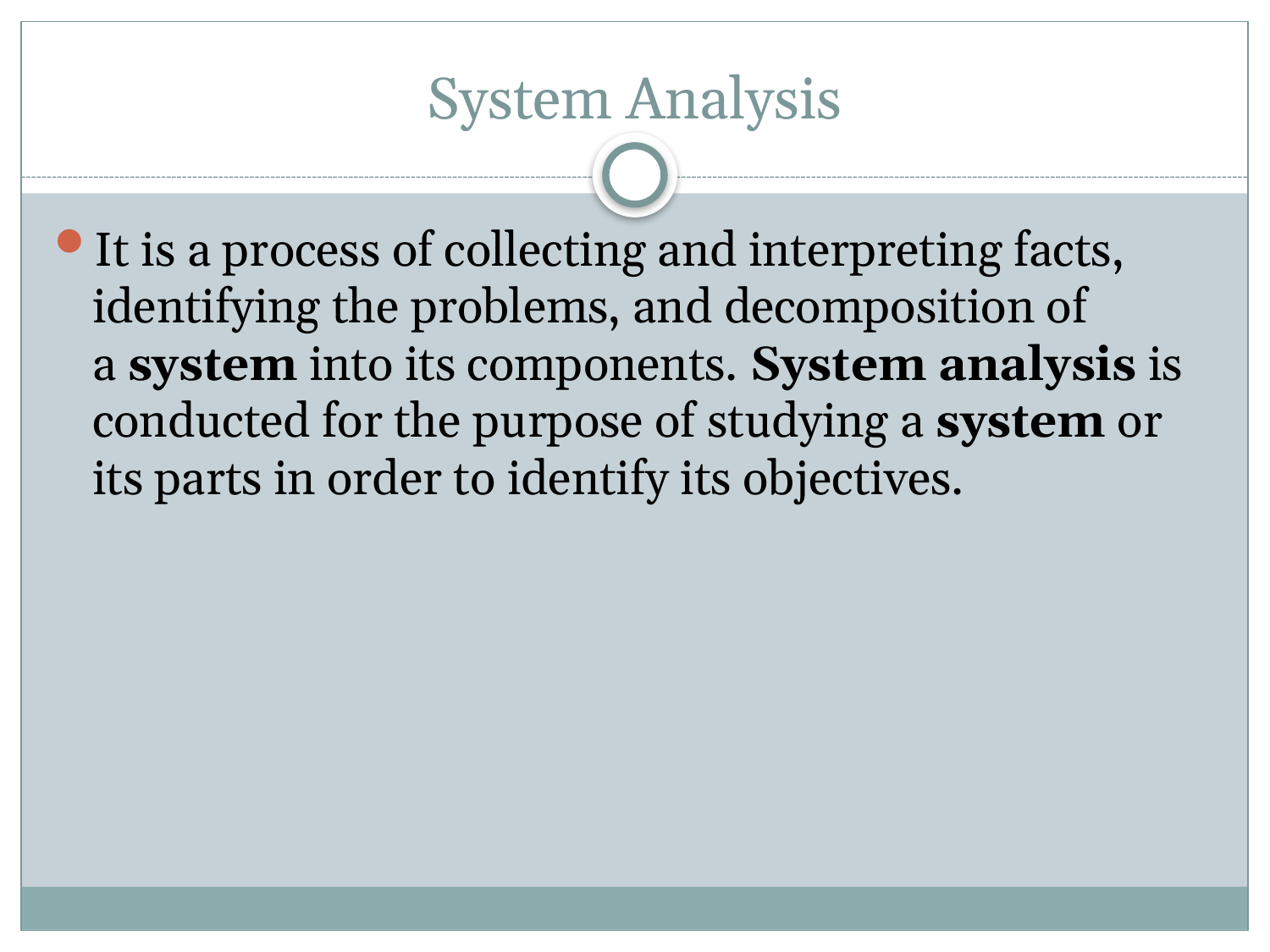

# System Analysis
It is a process of collecting and interpreting facts, identifying the problems, and decomposition of a system into its components. System analysis is conducted for the purpose of studying a system or its parts in order to identify its objectives.